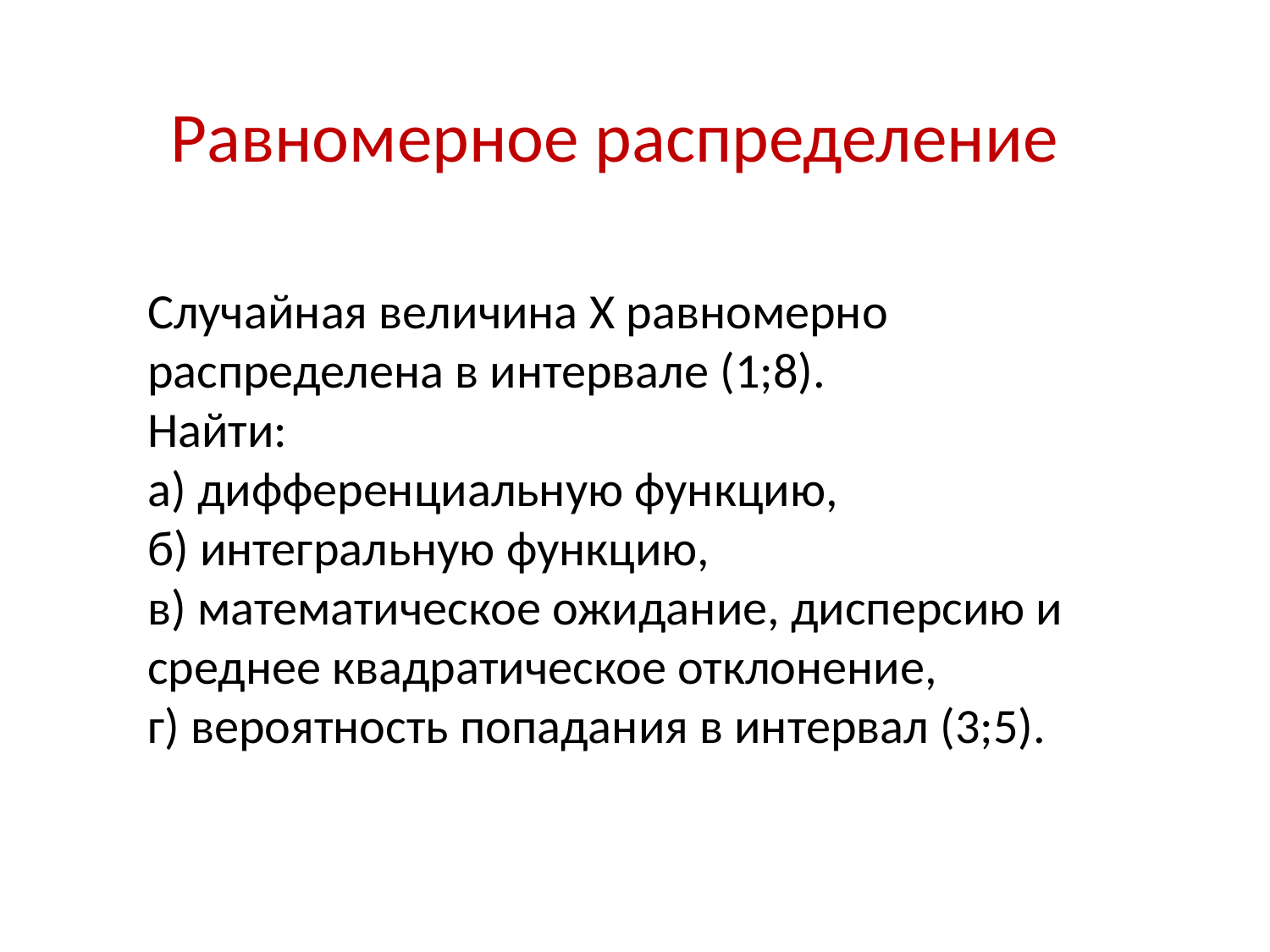

# Равномерное распределение
Случайная величина Х равномерно распределена в интервале (1;8).
Найти: 
а) дифференциальную функцию, 
б) интегральную функцию, 
в) математическое ожидание, дисперсию и среднее квадратическое отклонение, 
г) вероятность попадания в интервал (3;5).